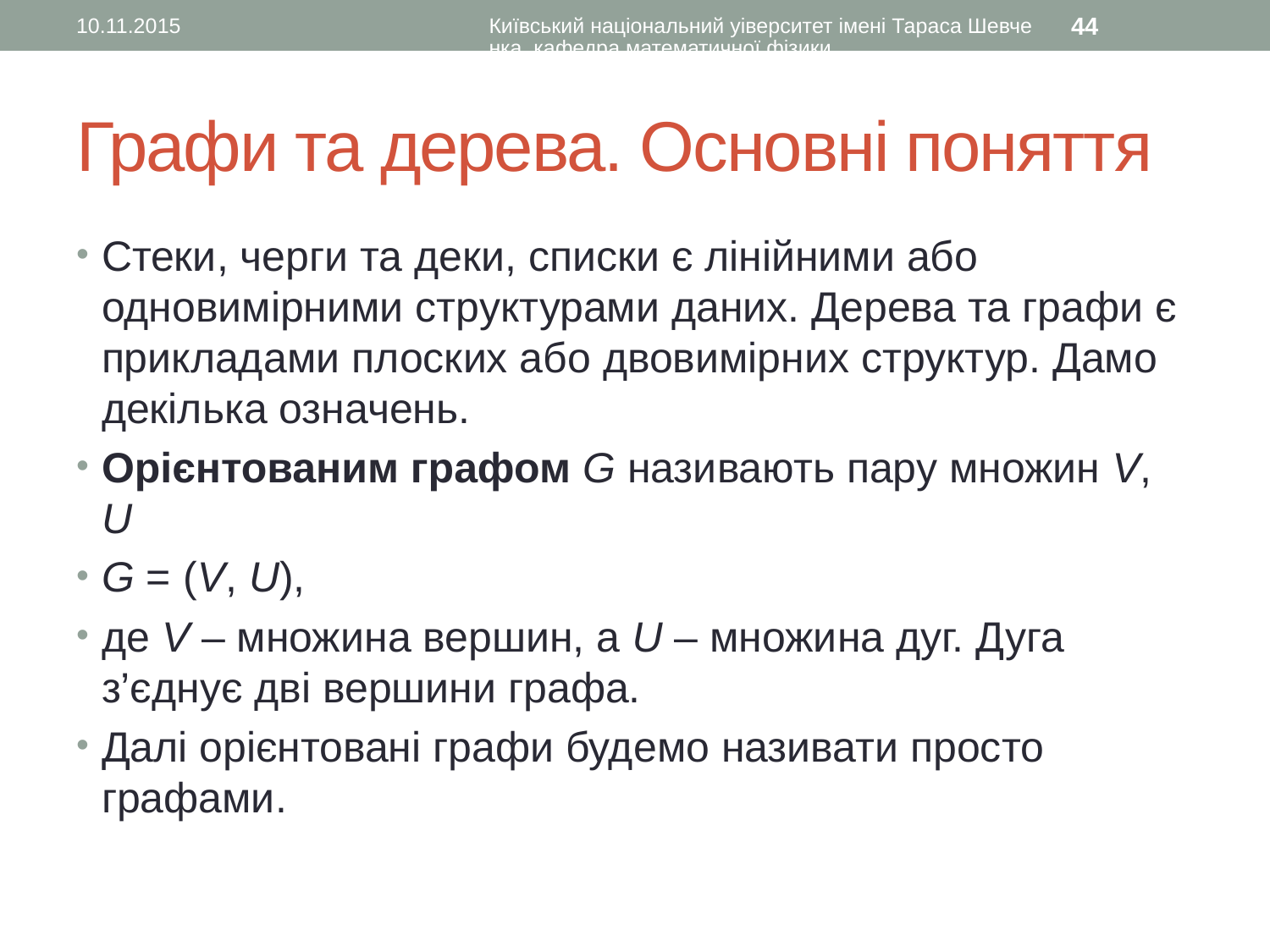

10.11.2015
Київський національний уіверситет імені Тараса Шевченка, кафедра математичної фізики
44
# Графи та дерева. Основні поняття
Стеки, черги та деки, списки є лінійними або одновимірними структурами даних. Дерева та графи є прикладами плоских або двовимірних структур. Дамо декілька означень.
Орієнтованим графом G називають пару множин V, U
G = (V, U),
де V – множина вершин, а U – множина дуг. Дуга з’єднує дві вершини графа.
Далі орієнтовані графи будемо називати просто графами.